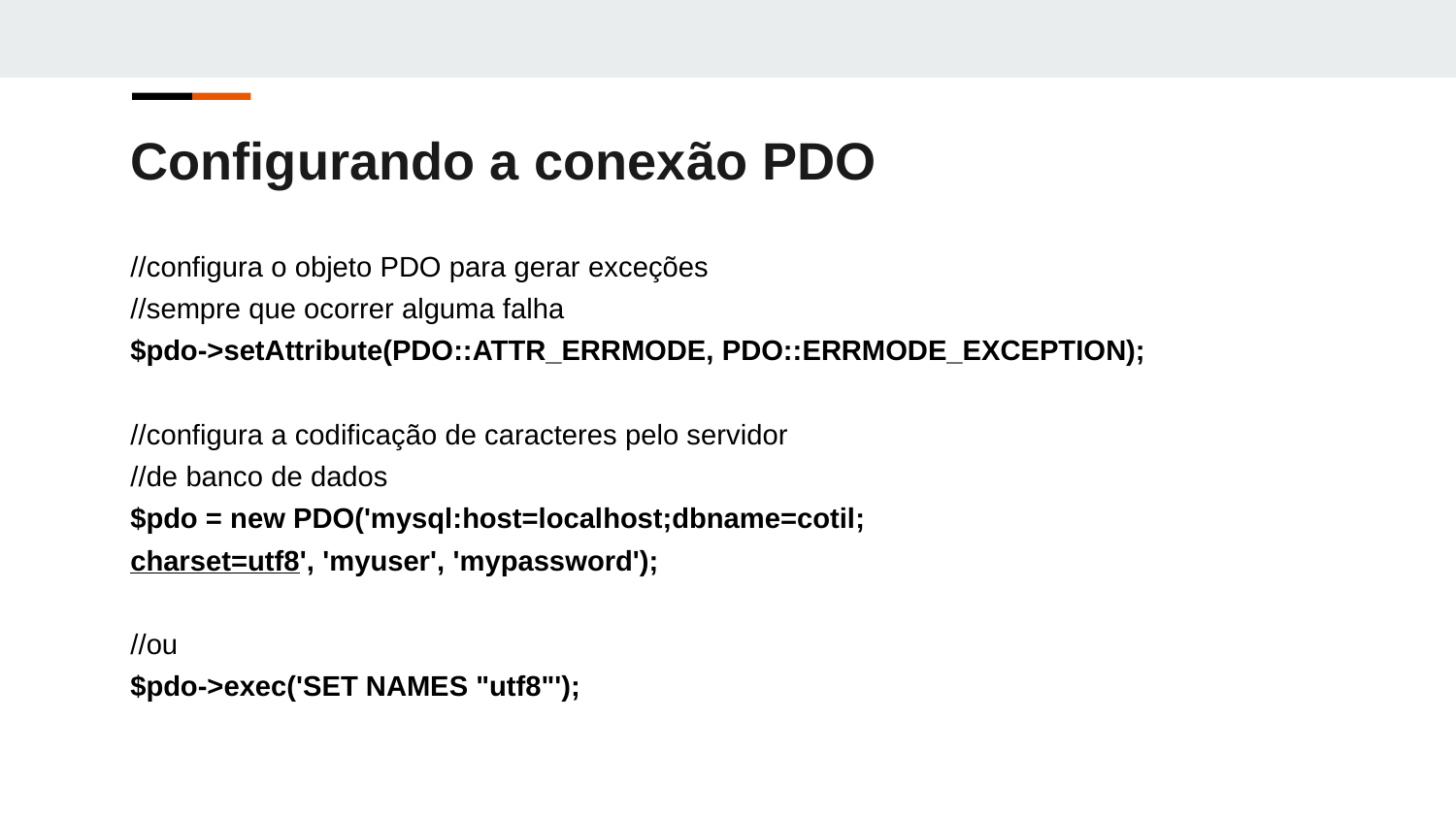

Configurando a conexão PDO
//configura o objeto PDO para gerar exceções
//sempre que ocorrer alguma falha
$pdo->setAttribute(PDO::ATTR_ERRMODE, PDO::ERRMODE_EXCEPTION);

//configura a codificação de caracteres pelo servidor
//de banco de dados
$pdo = new PDO('mysql:host=localhost;dbname=cotil;
charset=utf8', 'myuser', 'mypassword');

//ou
$pdo->exec('SET NAMES "utf8"');